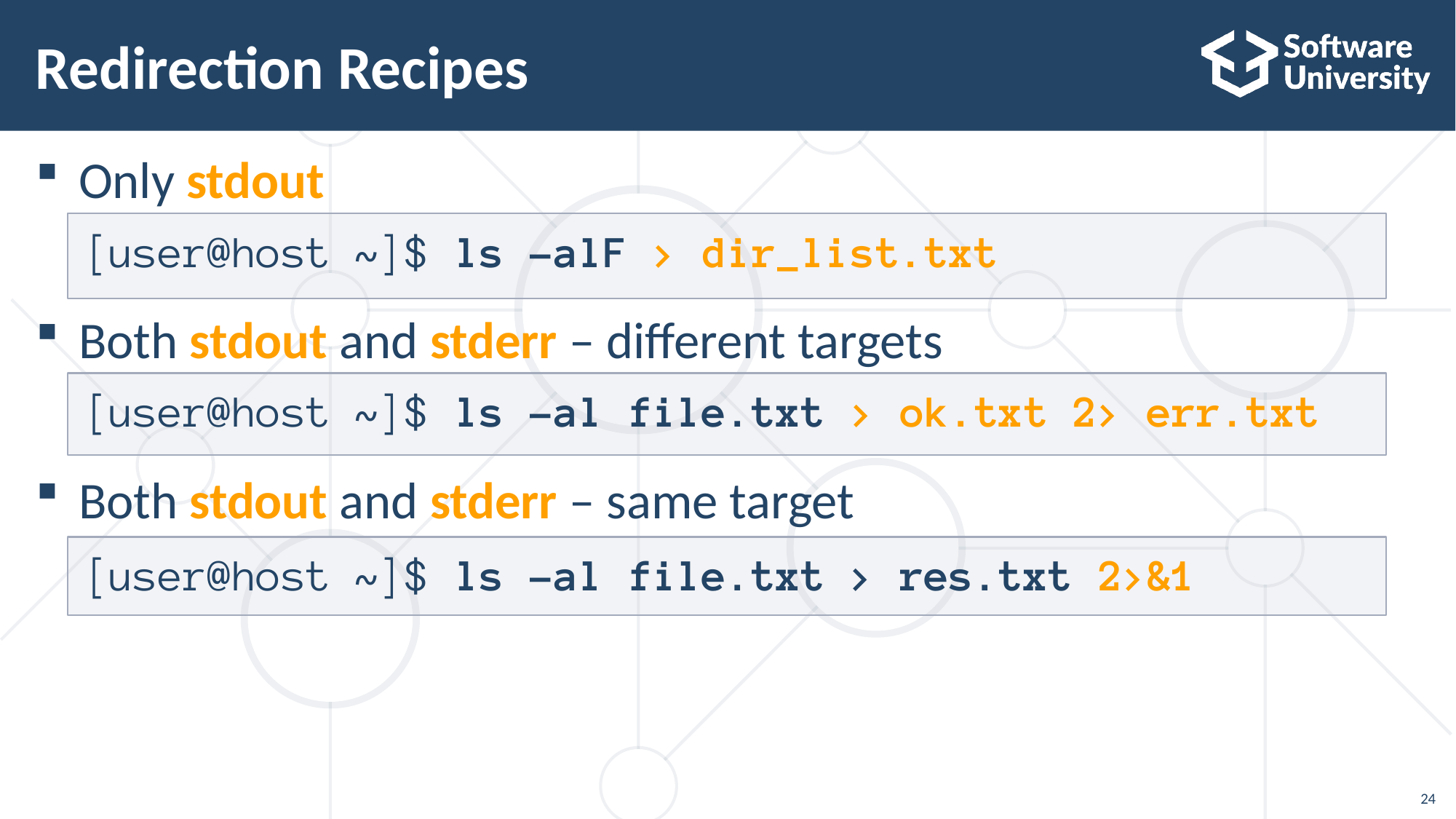

# Redirection Recipes
Only stdout

Both stdout and stderr – different targets

Both stdout and stderr – same target
[user@host ~]$ ls -alF > dir_list.txt
[user@host ~]$ ls -al file.txt > ok.txt 2> err.txt
[user@host ~]$ ls -al file.txt > res.txt 2>&1
24